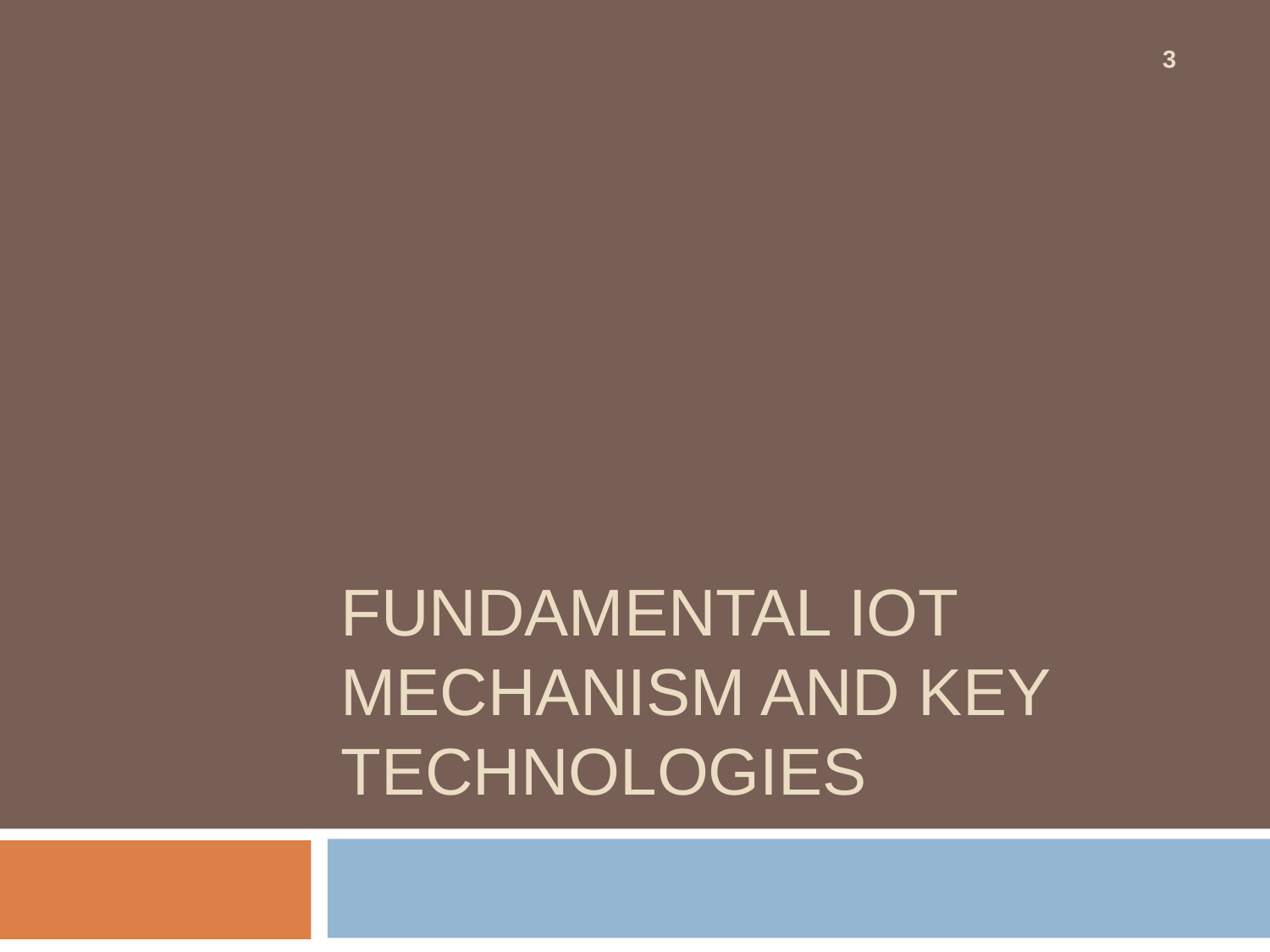

3
# FUNDAMENTAL IOT MECHANISM AND KEY TECHNOLOGIES